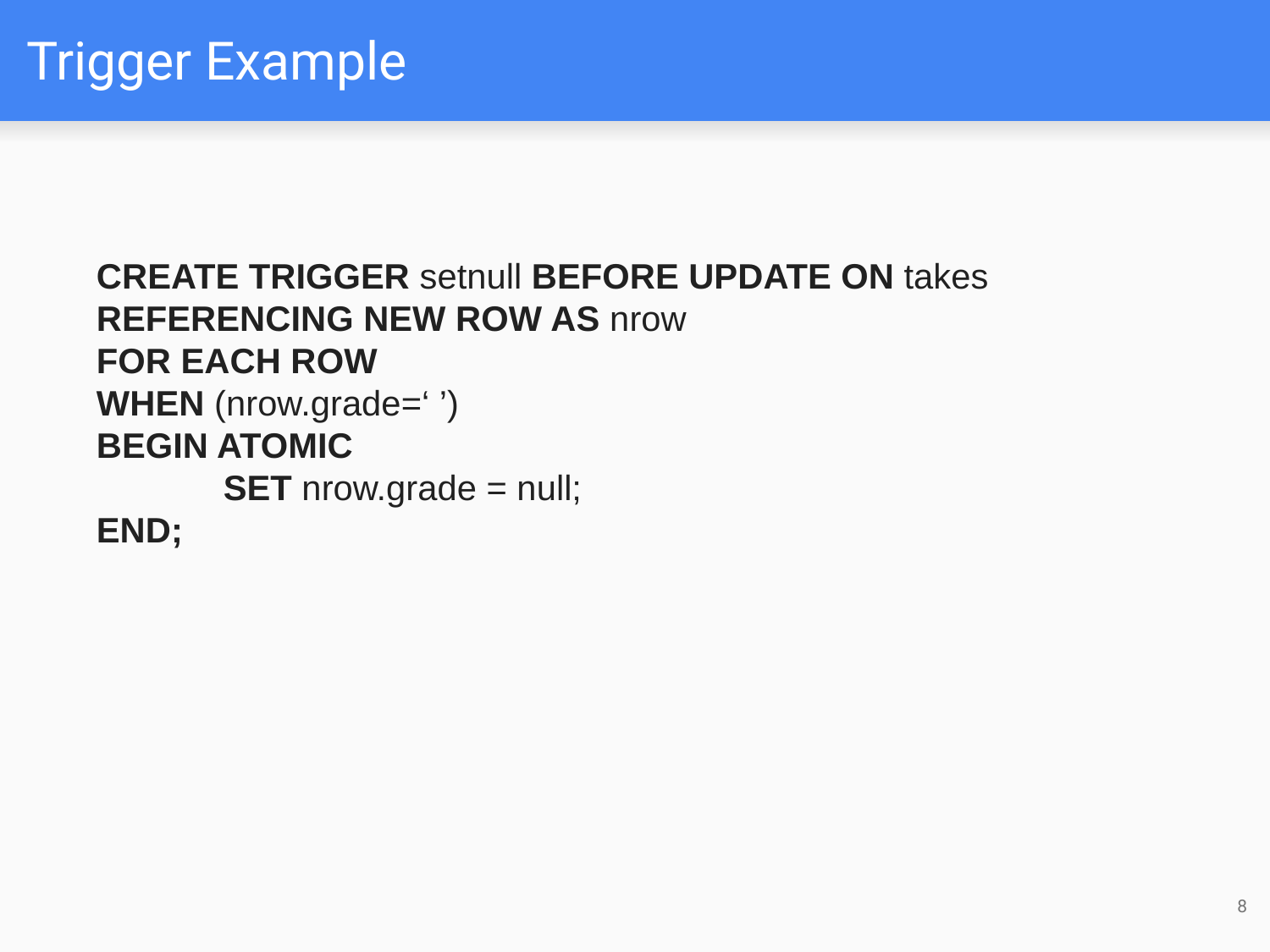

# Trigger Example
CREATE TRIGGER setnull BEFORE UPDATE ON takes
REFERENCING NEW ROW AS nrow
FOR EACH ROW
WHEN (nrow.grade=‘ ’)
BEGIN ATOMIC
	SET nrow.grade = null;
END;

8